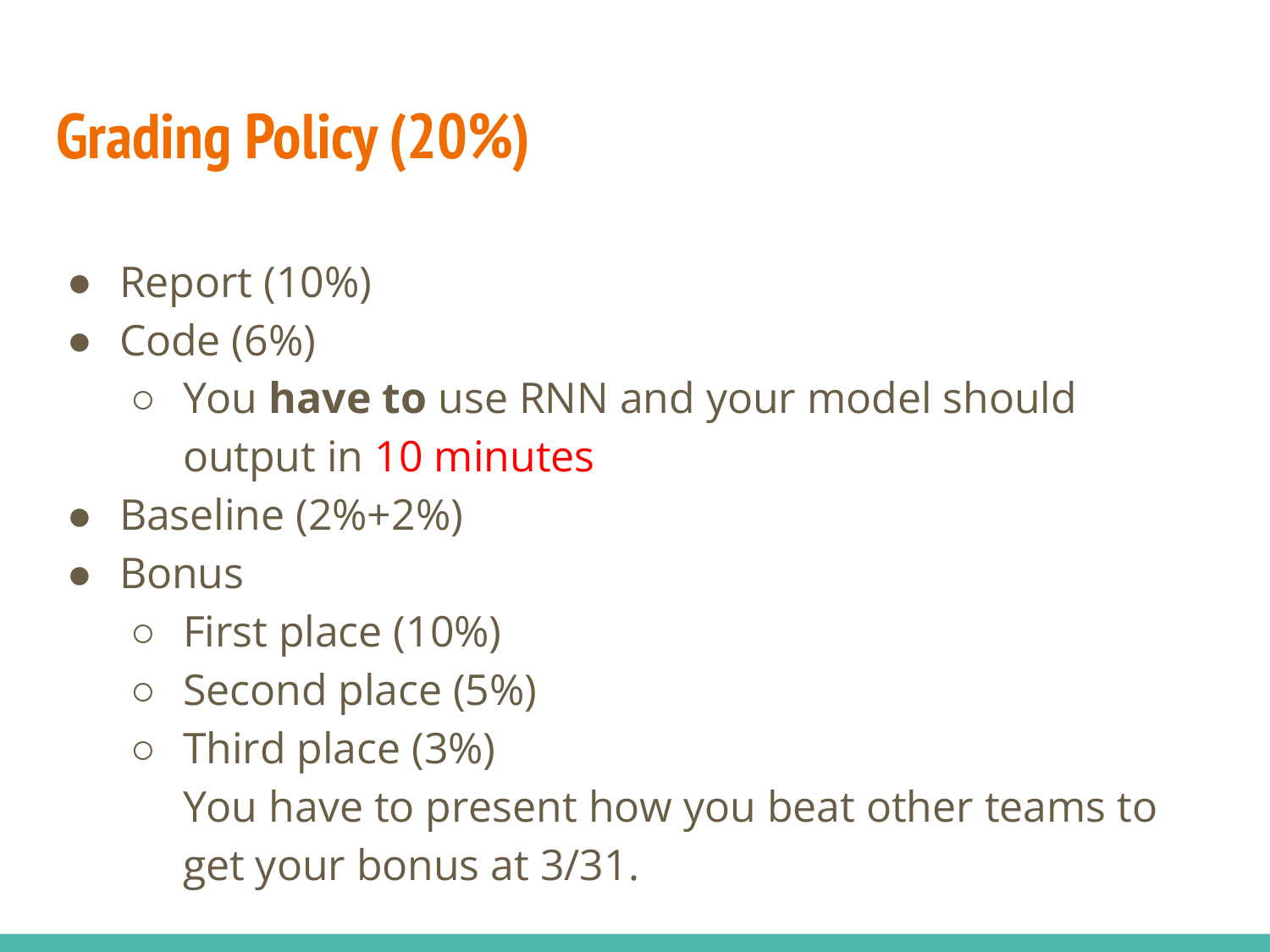

# Grading Policy (20%)
Report (10%)
Code (6%)
You have to use RNN and your model should output in 10 minutes
Baseline (2%+2%)
Bonus
First place (10%)
Second place (5%)
Third place (3%)
You have to present how you beat other teams to get your bonus at 3/31.